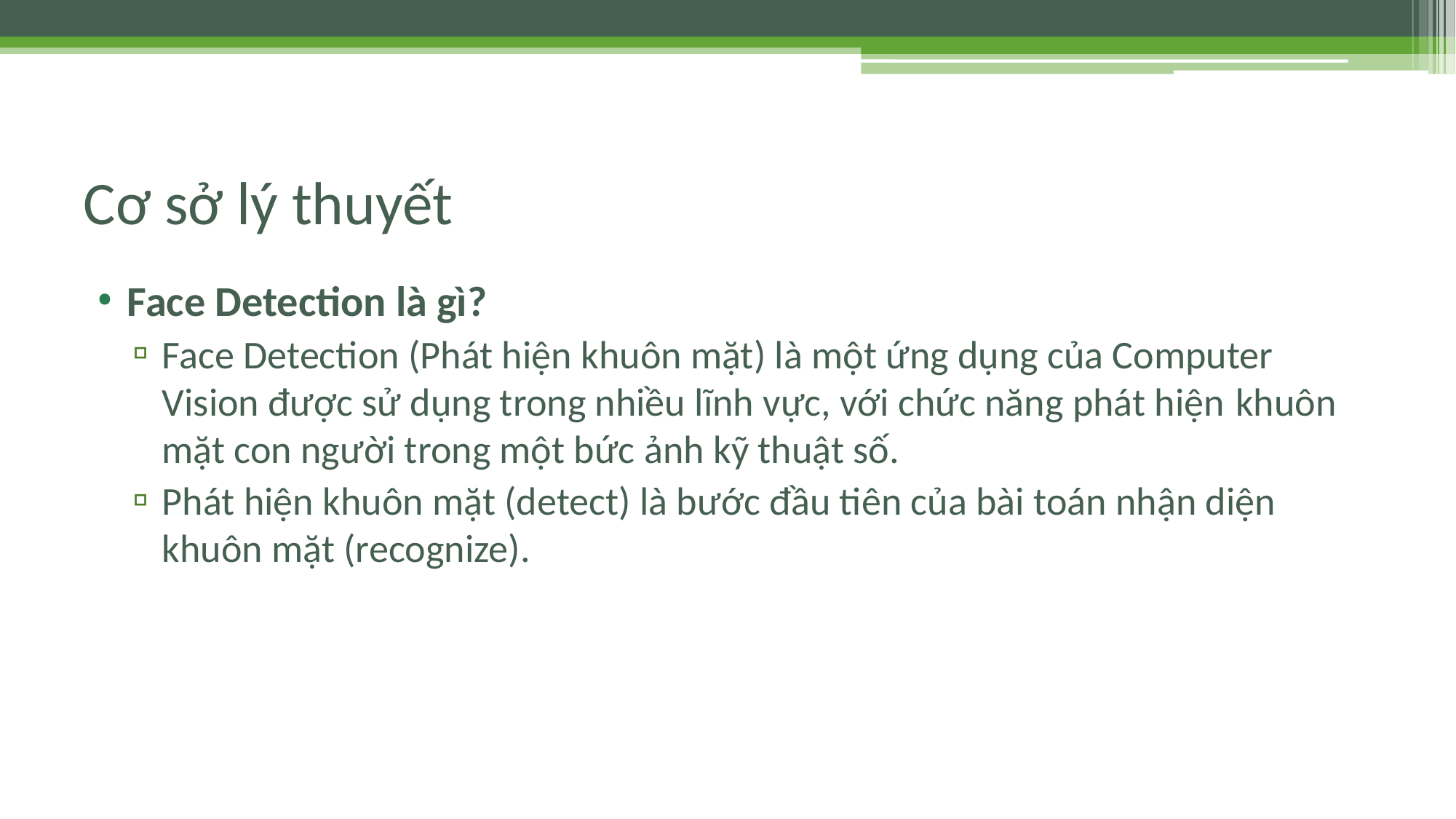

# Cơ sở lý thuyết
Face Detection là gì?
Face Detection (Phát hiện khuôn mặt) là một ứng dụng của Computer Vision được sử dụng trong nhiều lĩnh vực, với chức năng phát hiện khuôn mặt con người trong một bức ảnh kỹ thuật số.
Phát hiện khuôn mặt (detect) là bước đầu tiên của bài toán nhận diện khuôn mặt (recognize).